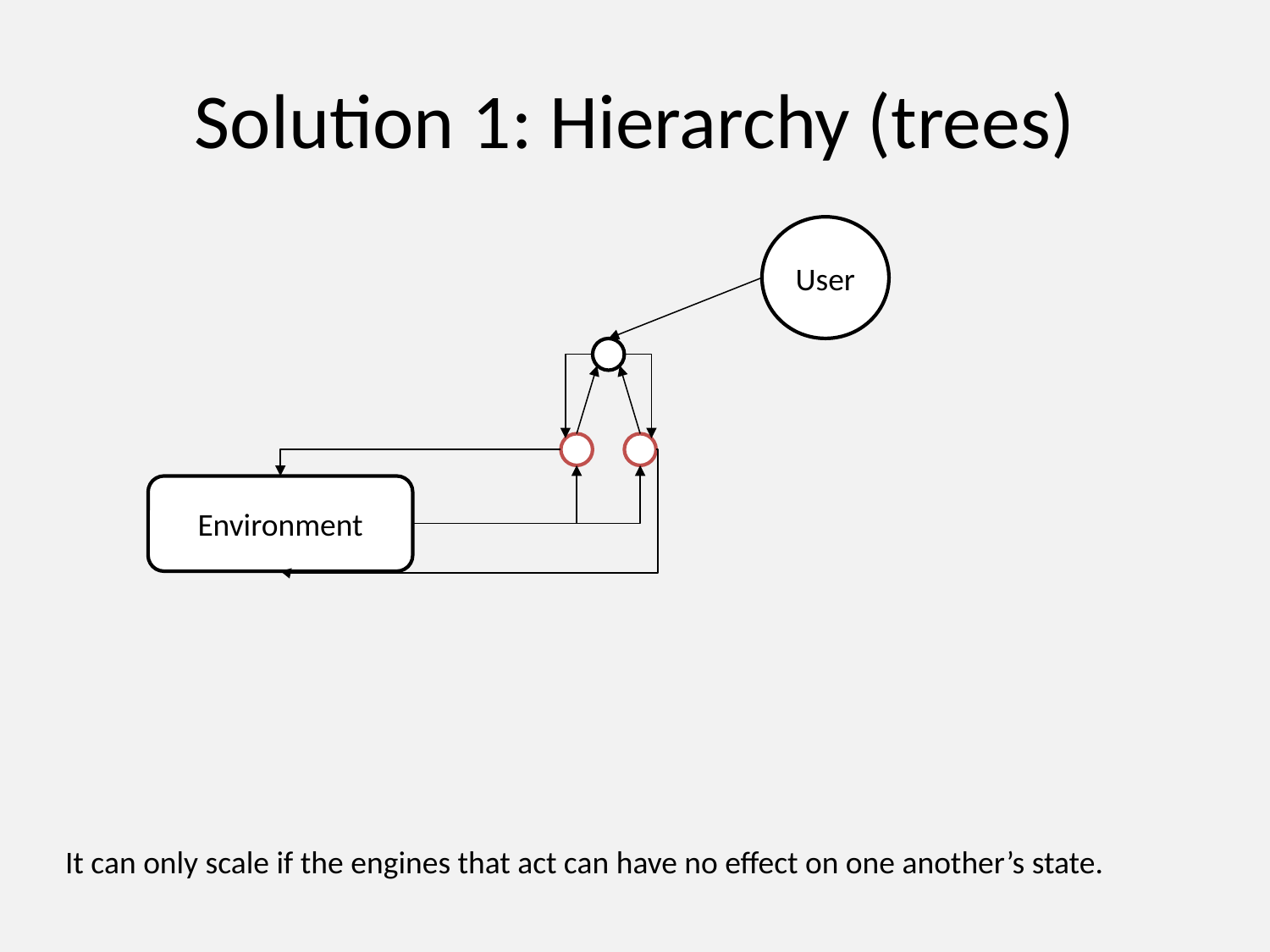

# Solution 1: Hierarchy (trees)
User

Environment
It can only scale if the engines that act can have no effect on one another’s state.